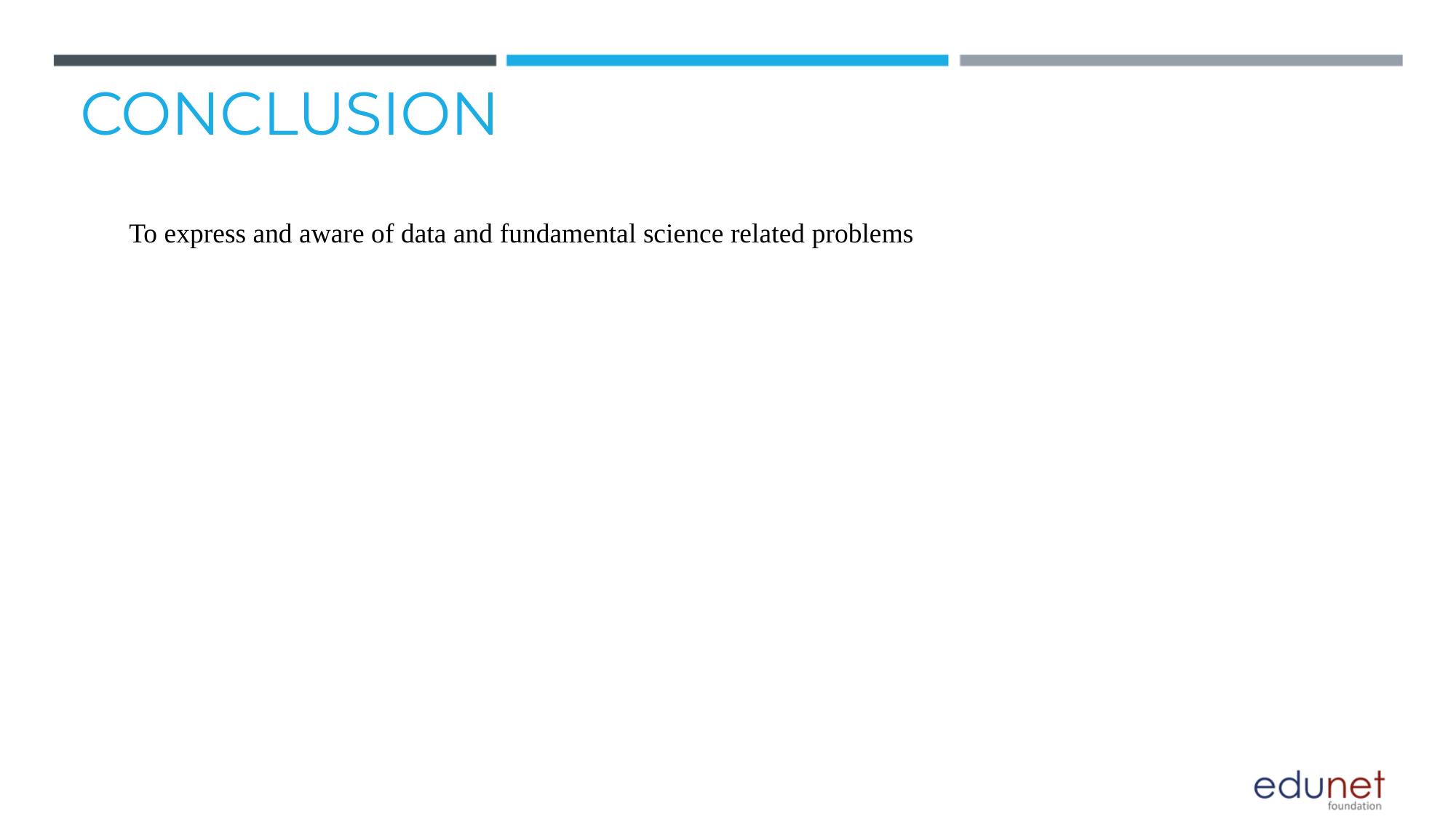

CONCLUSION
To express and aware of data and fundamental science related problems